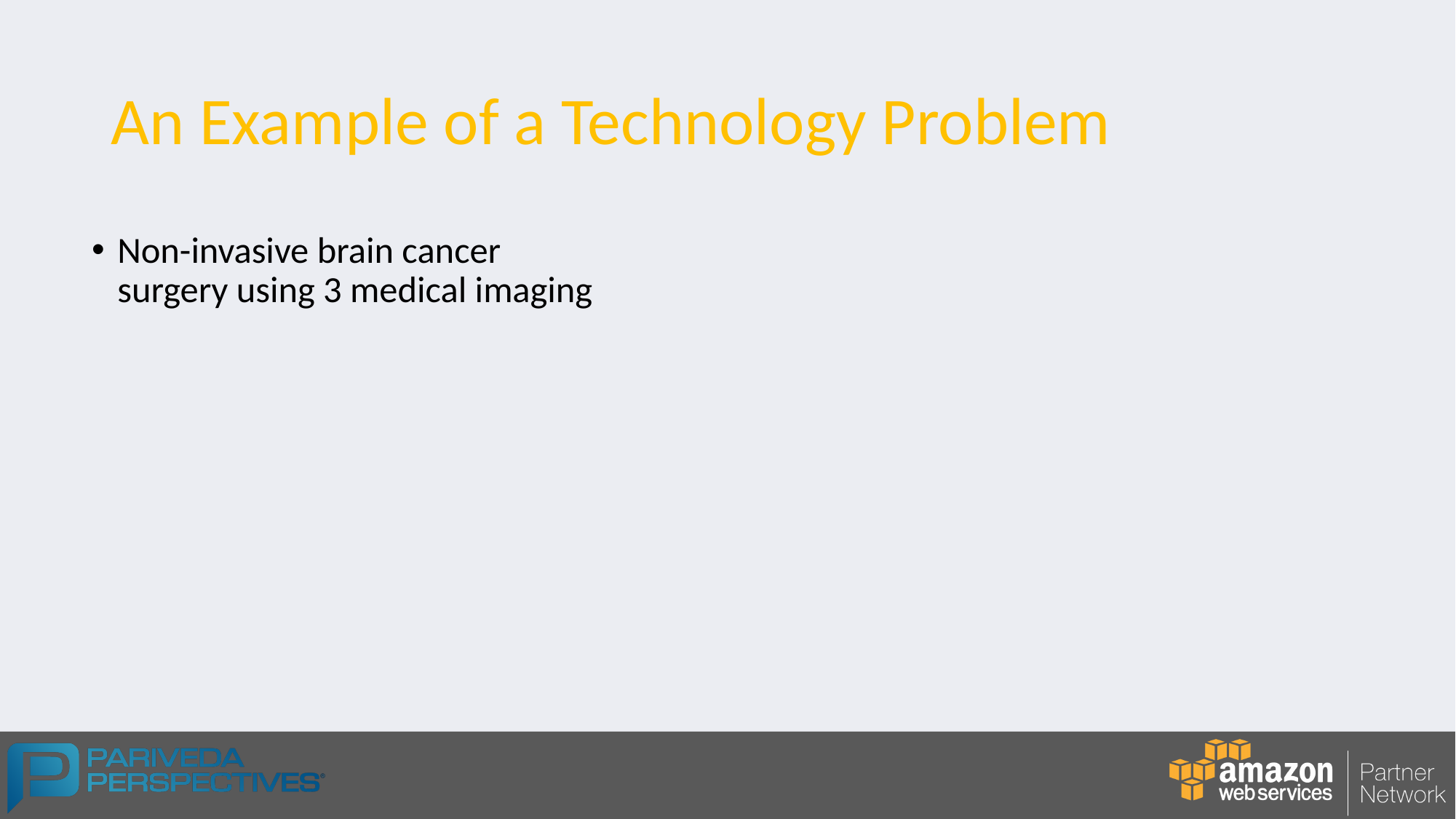

# An Example of a Technology Problem

Non-invasive brain cancer surgery using 3 medical imaging